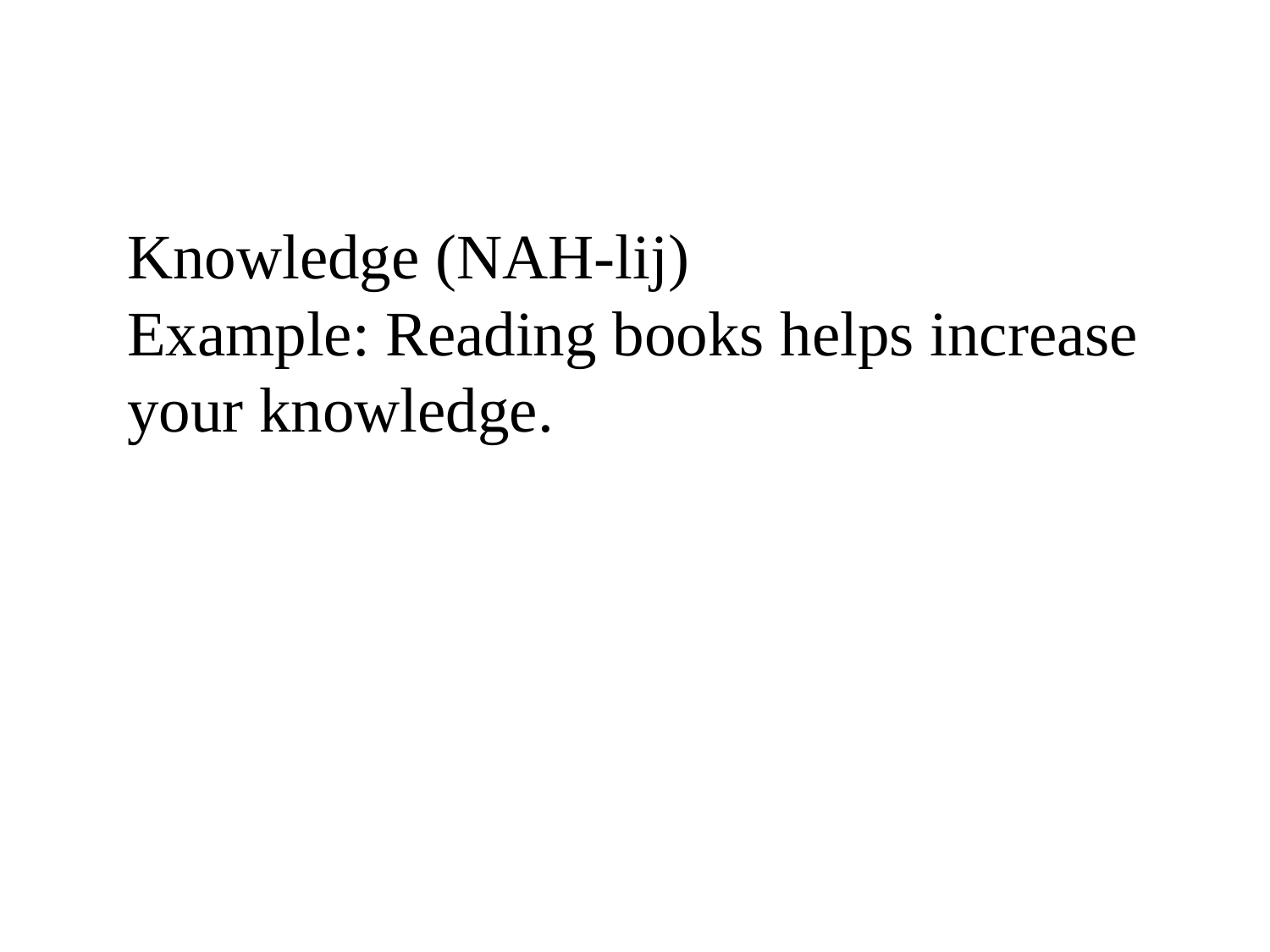

Knowledge (NAH-lij)
Example: Reading books helps increase your knowledge.